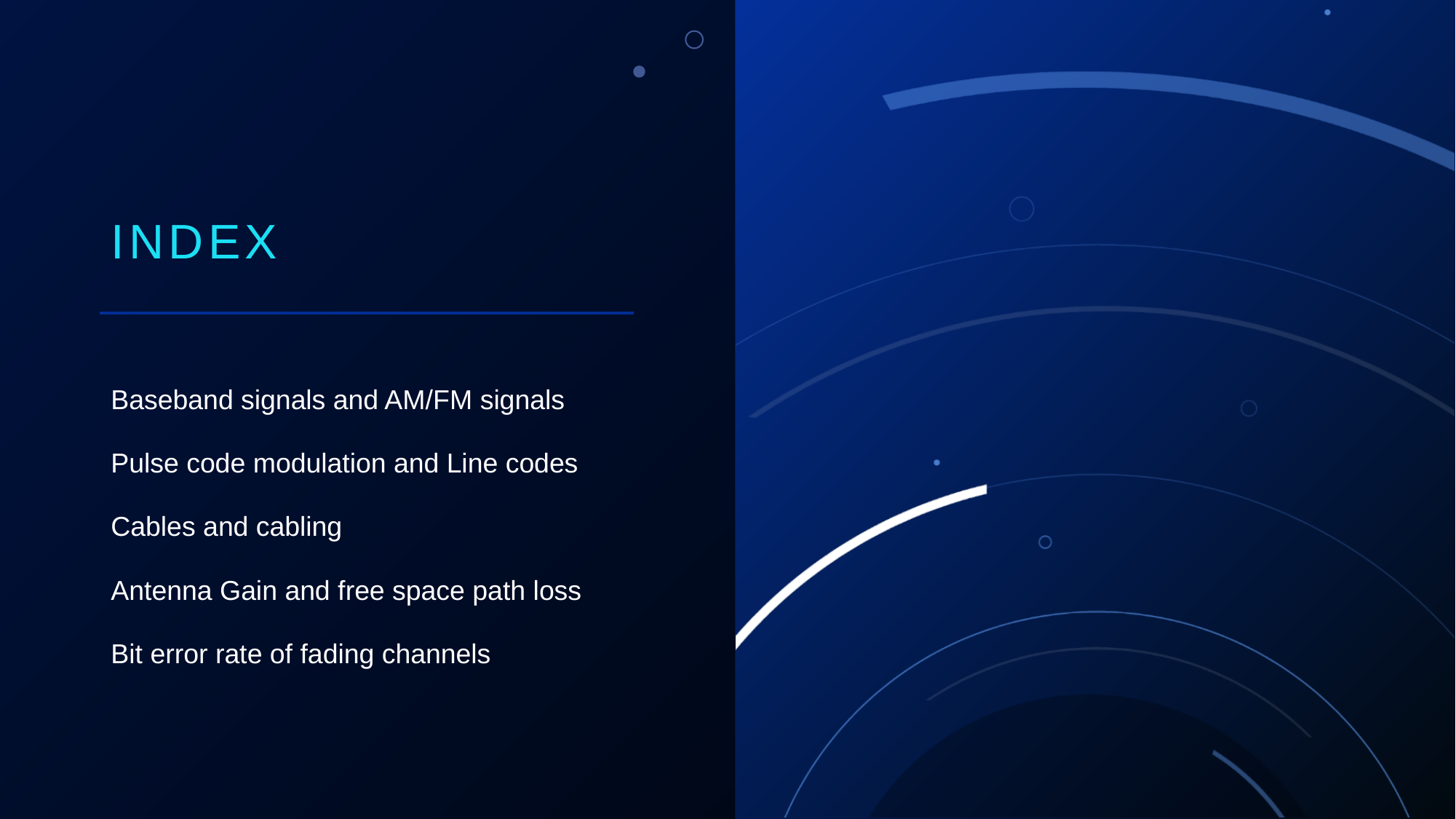

# Index
Baseband signals and AM/FM signals
Pulse code modulation and Line codes
Cables and cabling
Antenna Gain and free space path loss
Bit error rate of fading channels